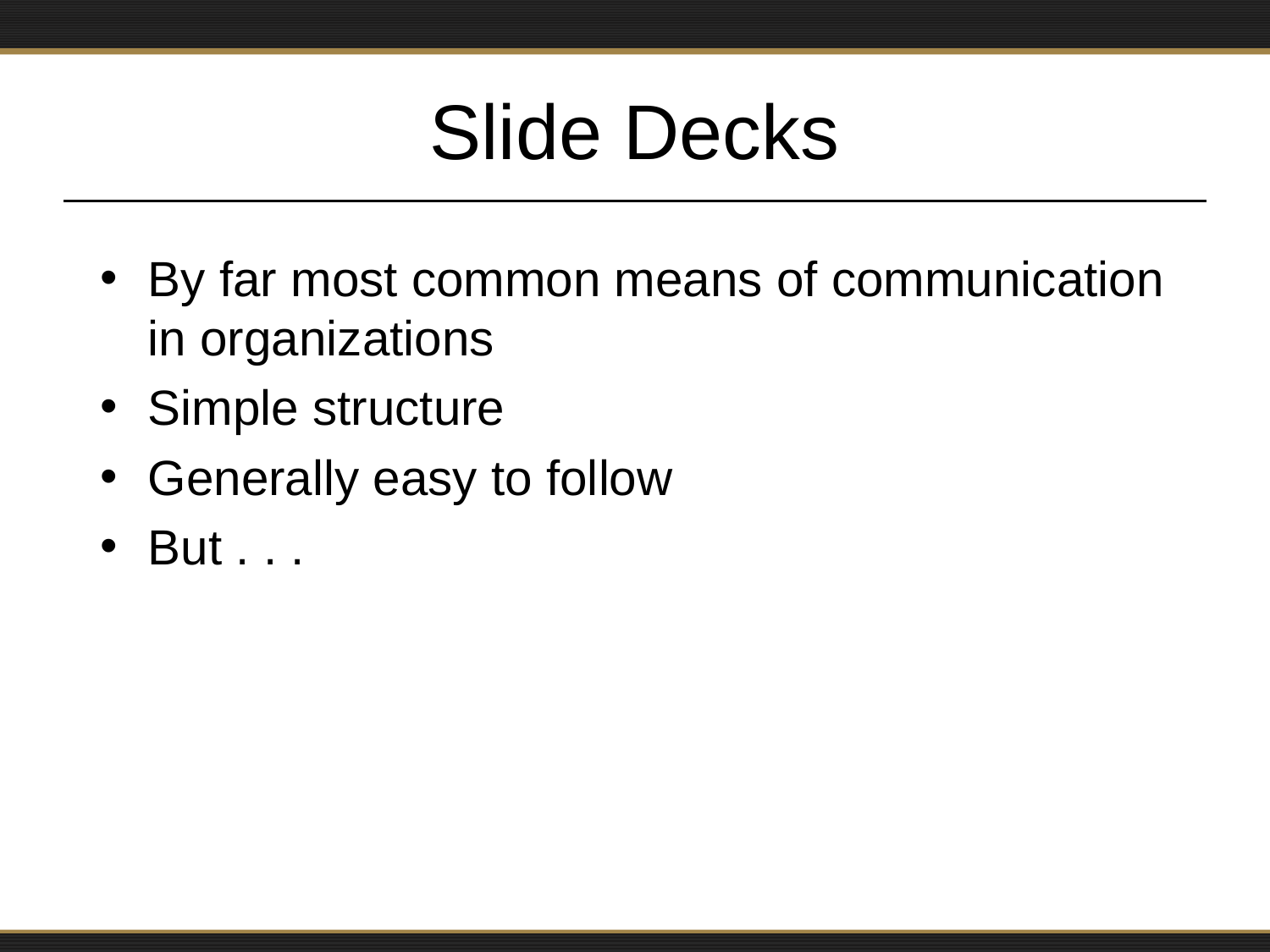

# Slide Decks
By far most common means of communication in organizations
Simple structure
Generally easy to follow
But . . .